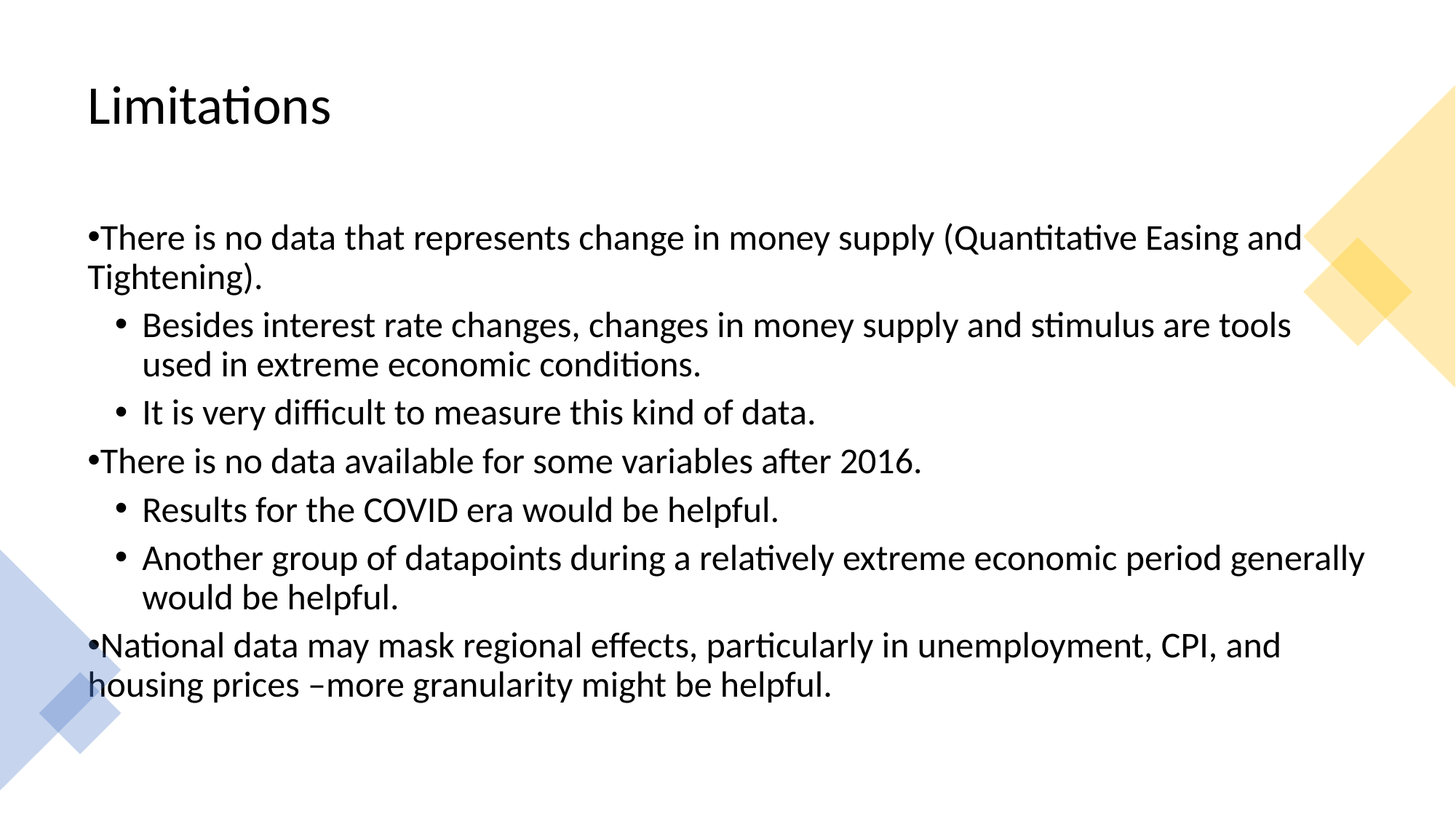

# Limitations

There is no data that represents change in money supply (Quantitative Easing and Tightening).
Besides interest rate changes, changes in money supply and stimulus are tools used in extreme economic conditions.
It is very difficult to measure this kind of data.
There is no data available for some variables after 2016.
Results for the COVID era would be helpful.
Another group of datapoints during a relatively extreme economic period generally would be helpful.
National data may mask regional effects, particularly in unemployment, CPI, and housing prices –more granularity might be helpful.